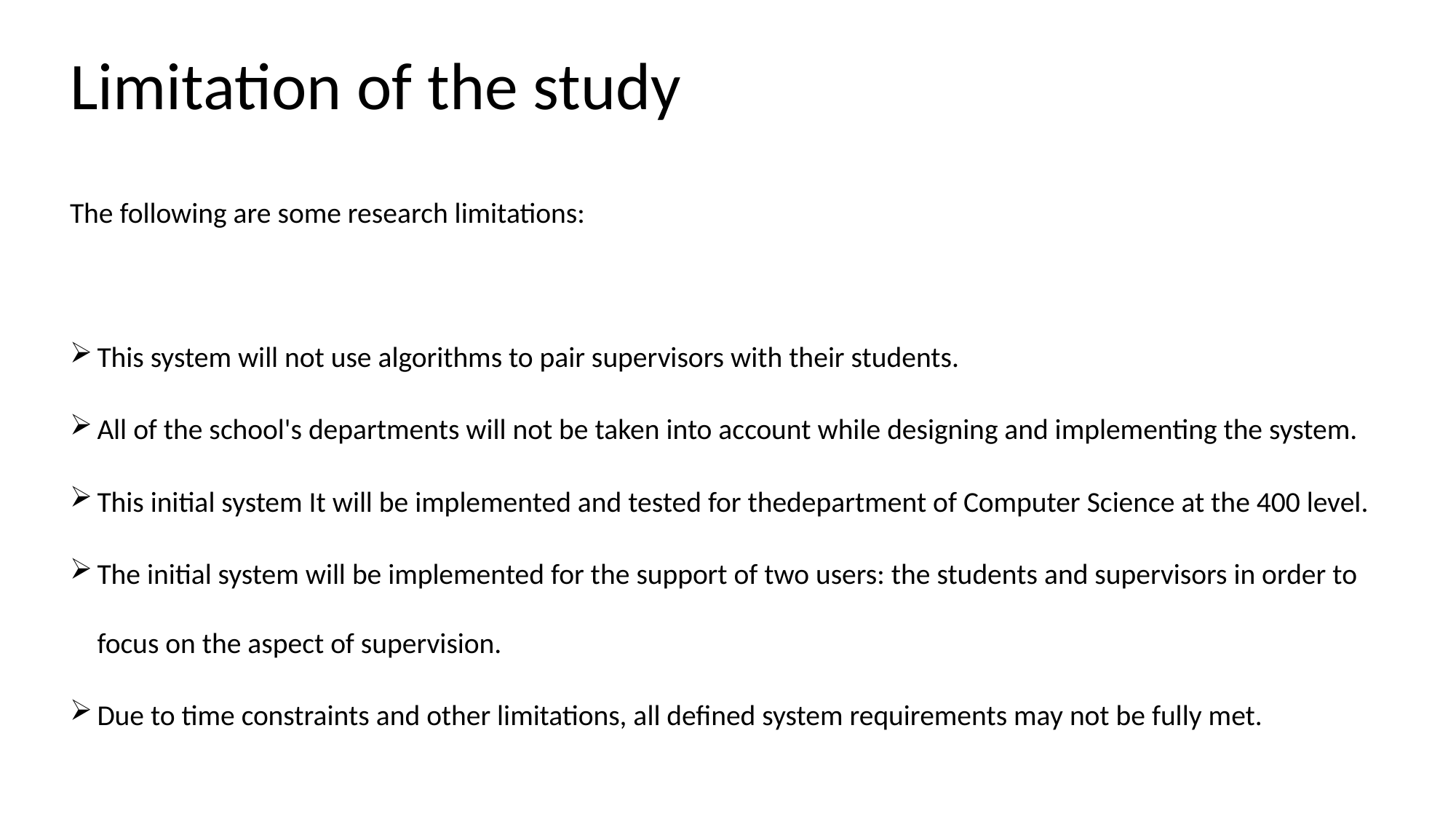

# Limitation of the study
The following are some research limitations:

This system will not use algorithms to pair supervisors with their students.
All of the school's departments will not be taken into account while designing and implementing the system.
This initial system It will be implemented and tested for thedepartment of Computer Science at the 400 level.
The initial system will be implemented for the support of two users: the students and supervisors in order to focus on the aspect of supervision.
Due to time constraints and other limitations, all defined system requirements may not be fully met.